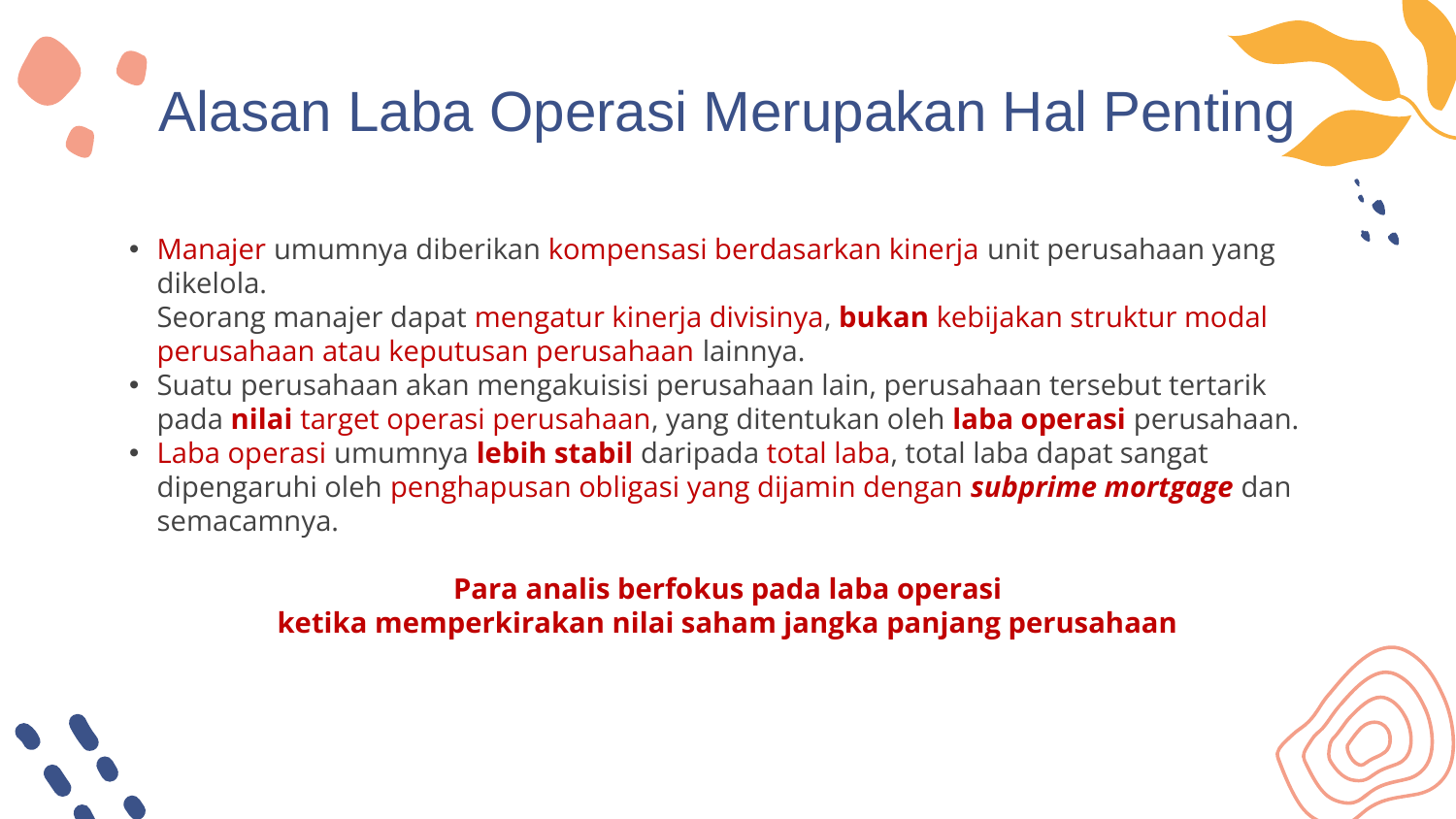

# Alasan Laba Operasi Merupakan Hal Penting
Manajer umumnya diberikan kompensasi berdasarkan kinerja unit perusahaan yang dikelola.
Seorang manajer dapat mengatur kinerja divisinya, bukan kebijakan struktur modal perusahaan atau keputusan perusahaan lainnya.
Suatu perusahaan akan mengakuisisi perusahaan lain, perusahaan tersebut tertarik pada nilai target operasi perusahaan, yang ditentukan oleh laba operasi perusahaan.
Laba operasi umumnya lebih stabil daripada total laba, total laba dapat sangat dipengaruhi oleh penghapusan obligasi yang dijamin dengan subprime mortgage dan semacamnya.

Para analis berfokus pada laba operasi
ketika memperkirakan nilai saham jangka panjang perusahaan